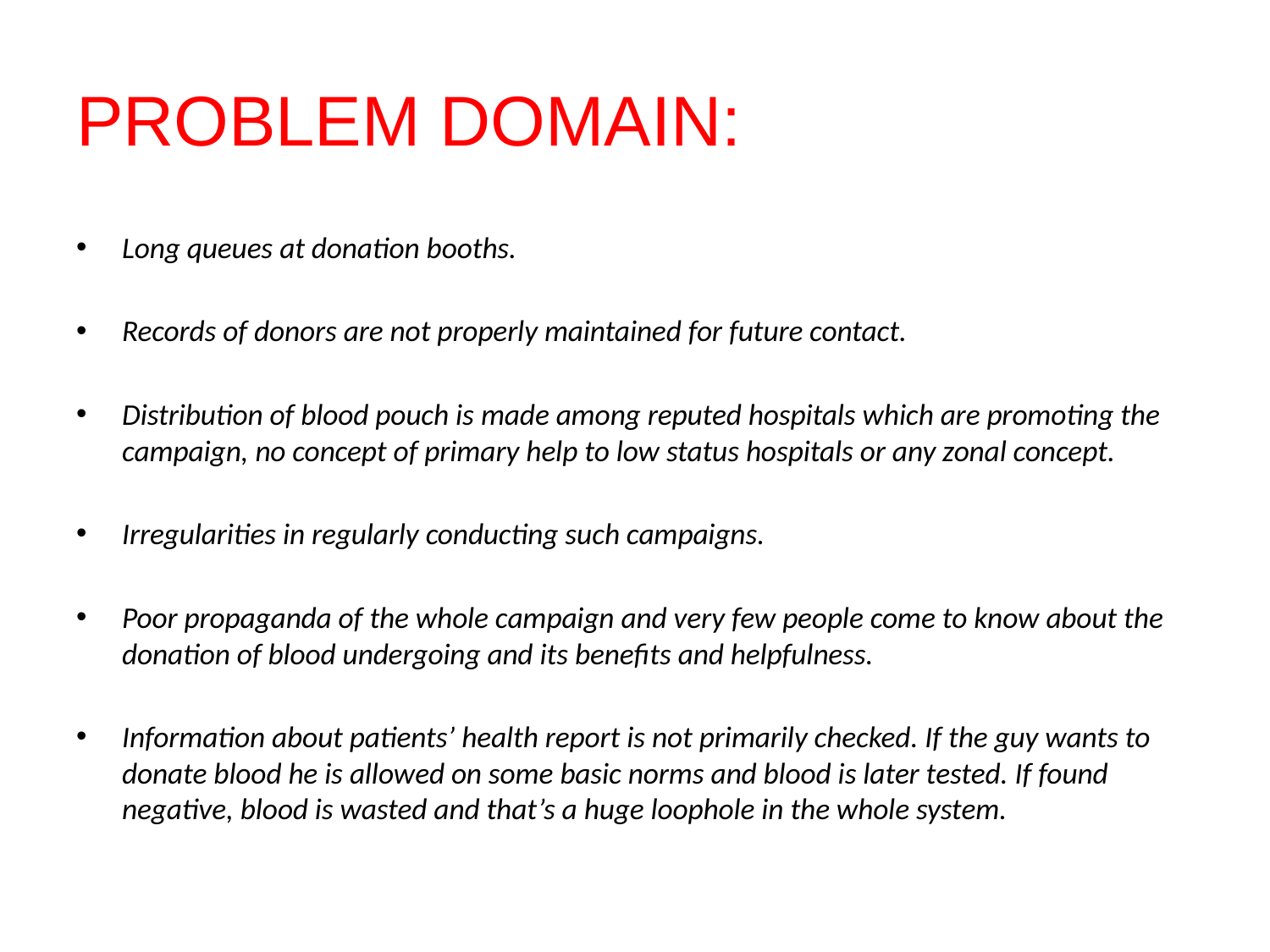

# PROBLEM DOMAIN:
Long queues at donation booths.

Records of donors are not properly maintained for future contact.

Distribution of blood pouch is made among reputed hospitals which are promoting the campaign, no concept of primary help to low status hospitals or any zonal concept.

Irregularities in regularly conducting such campaigns.

Poor propaganda of the whole campaign and very few people come to know about the donation of blood undergoing and its benefits and helpfulness.

Information about patients’ health report is not primarily checked. If the guy wants to donate blood he is allowed on some basic norms and blood is later tested. If found negative, blood is wasted and that’s a huge loophole in the whole system.